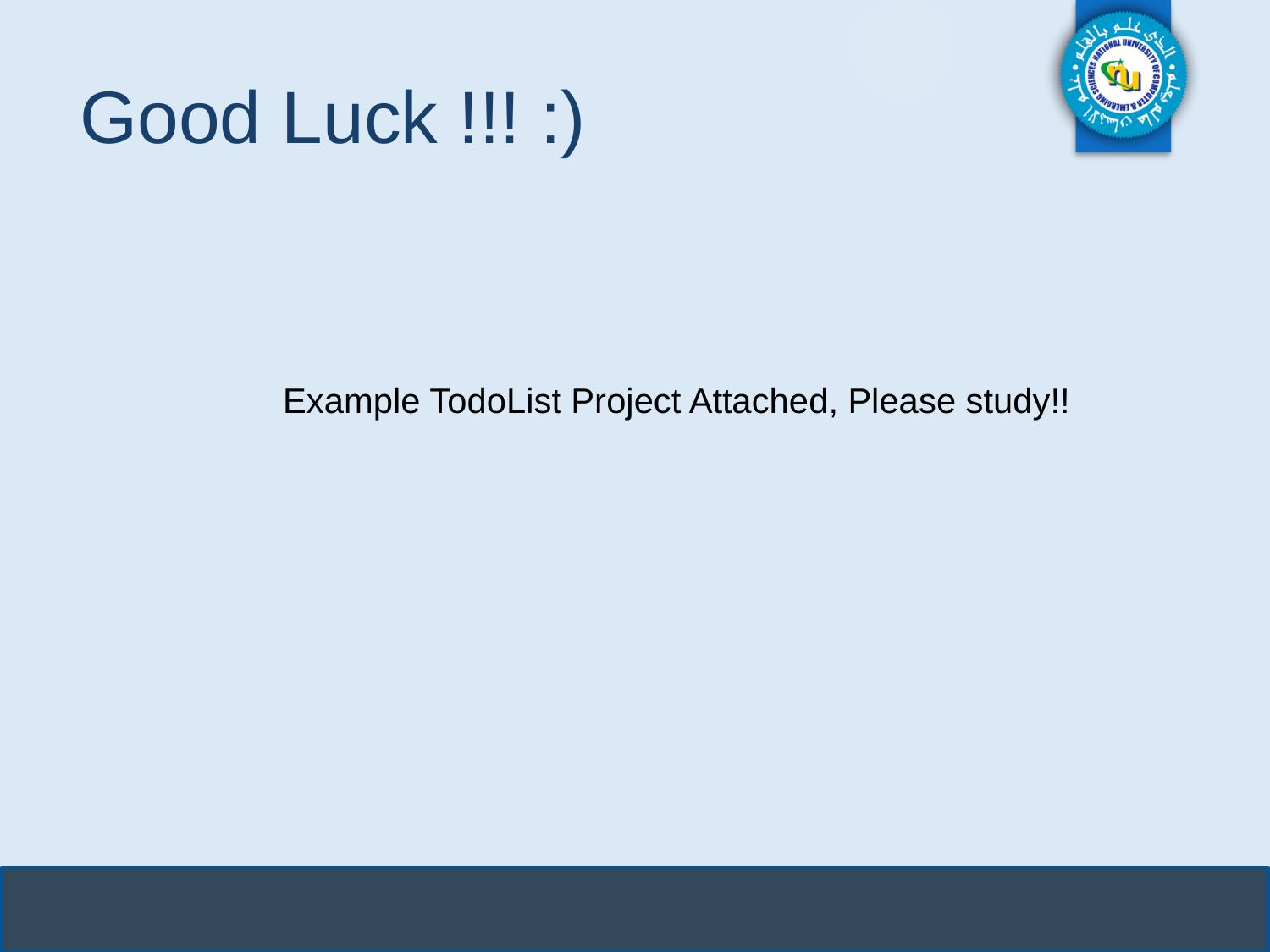

# Good Luck !!! :)
Example TodoList Project Attached, Please study!!